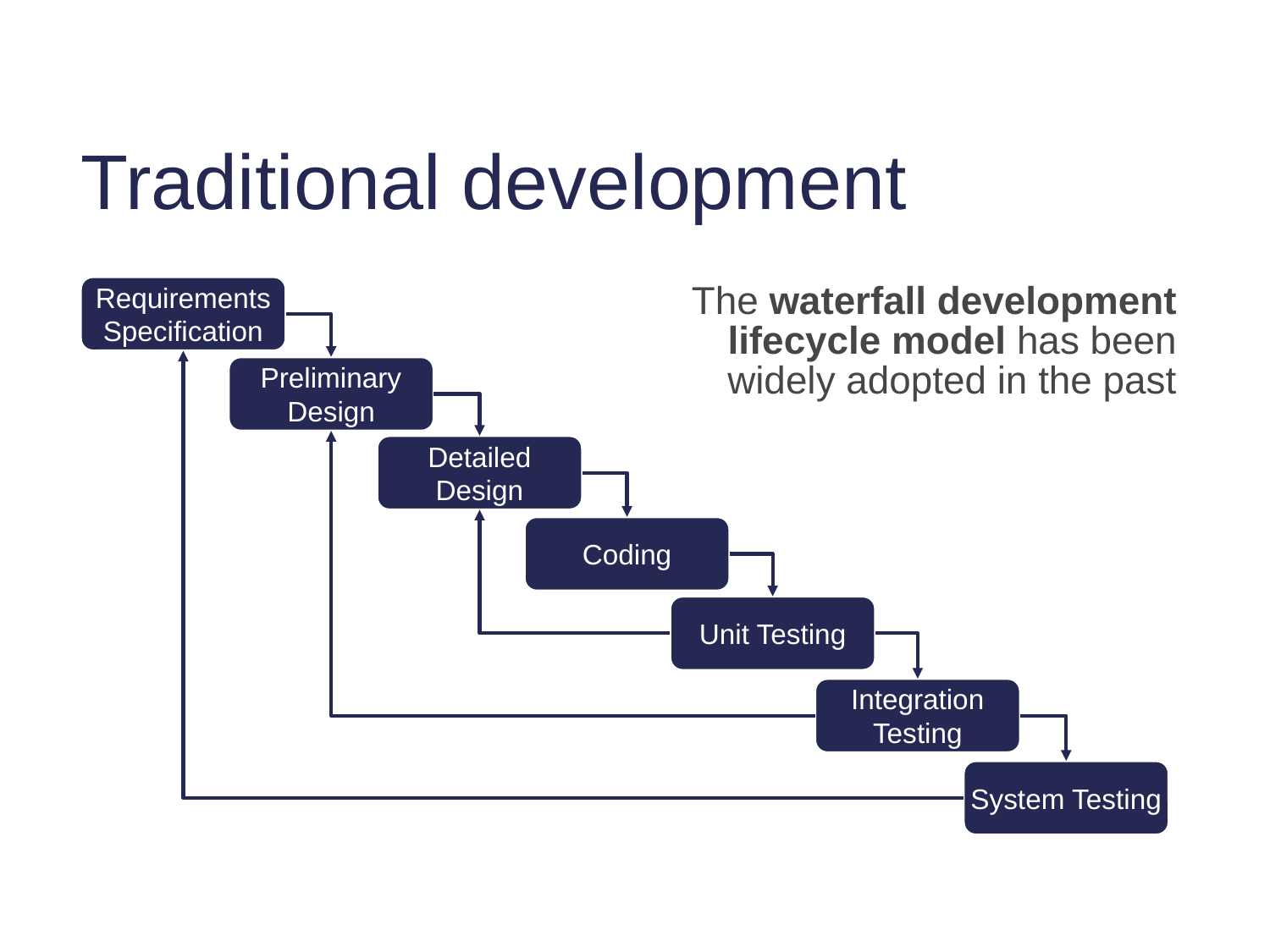

# Traditional development
Requirements Specification
The waterfall development lifecycle model has been widely adopted in the past
Preliminary Design
Detailed Design
Coding
Unit Testing
Integration Testing
System Testing